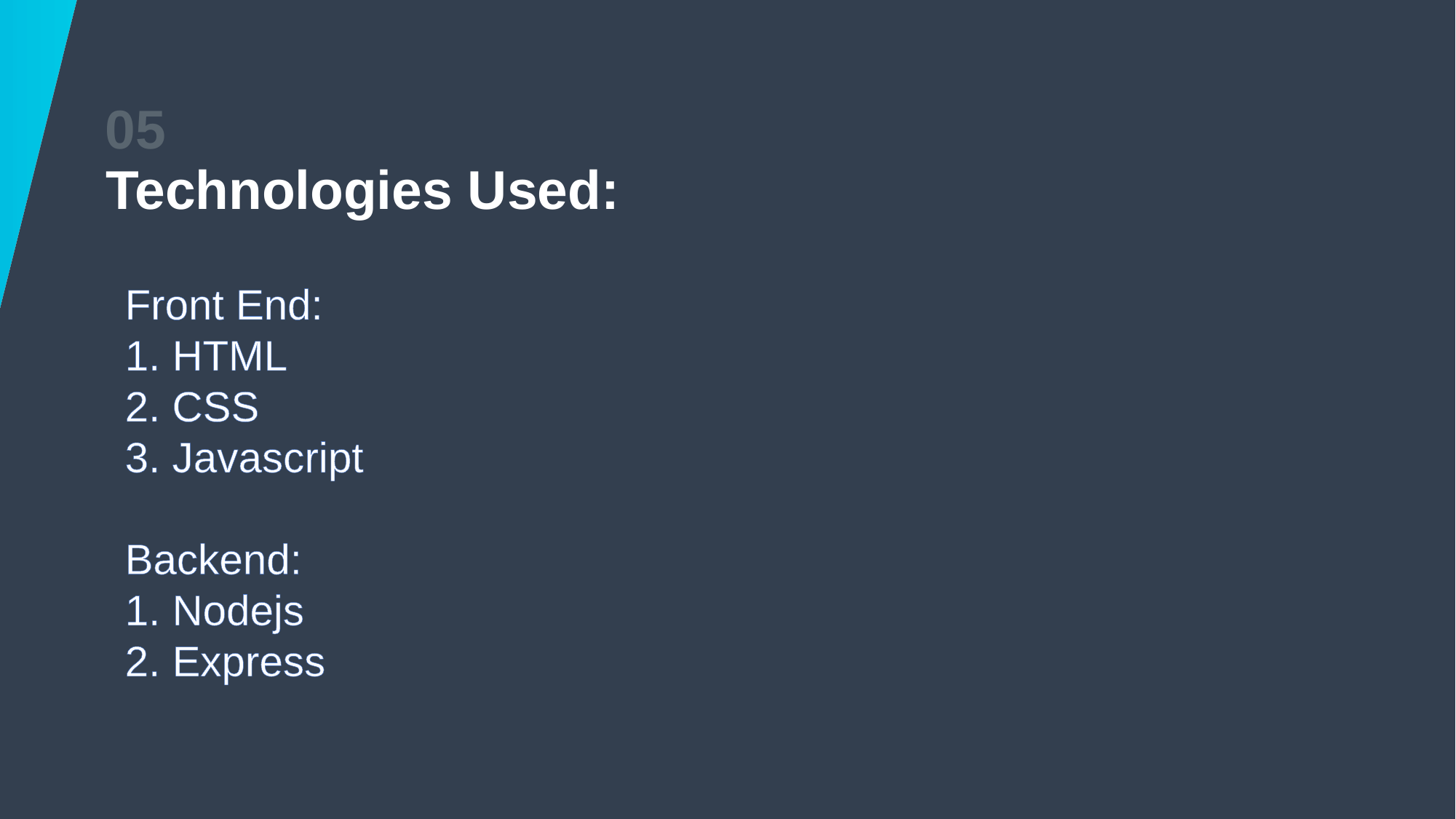

05
Technologies Used:
Front End:
1. HTML
2. CSS
3. Javascript

Backend:
1. Nodejs
2. Express